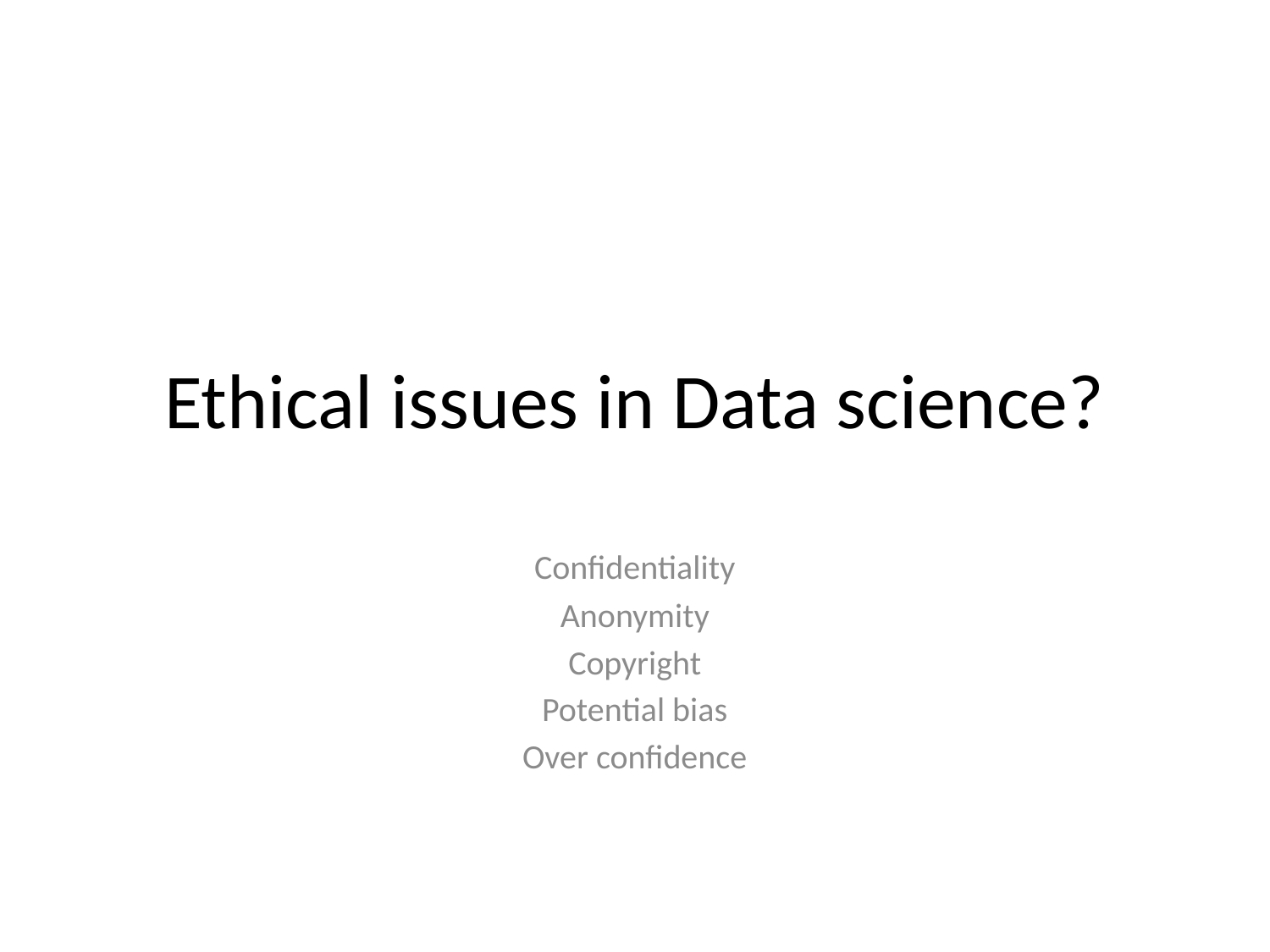

# Ethical issues in Data science?
Confidentiality
Anonymity
Copyright
Potential bias
Over confidence